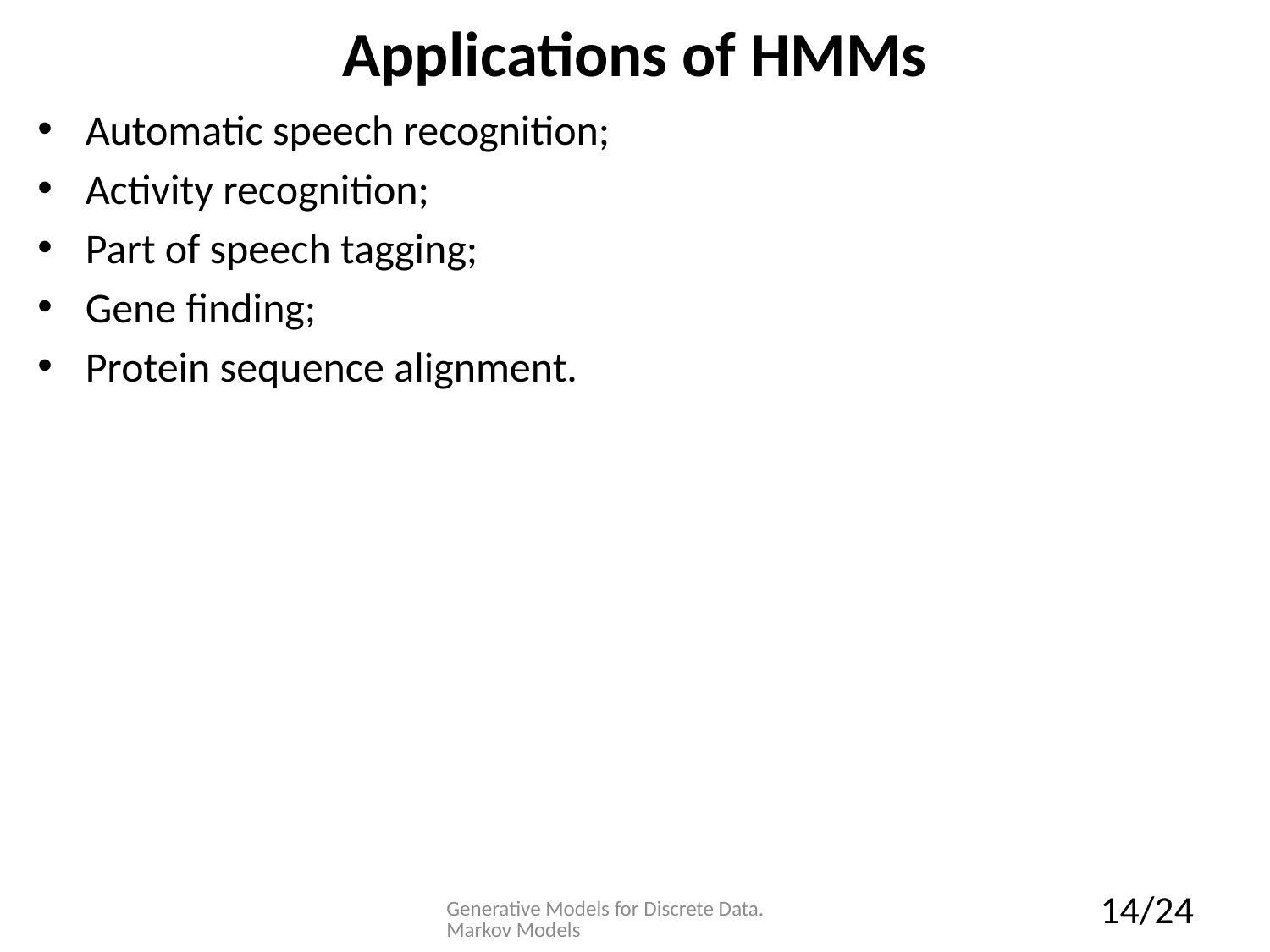

# Applications of HMMs
Automatic speech recognition;
Activity recognition;
Part of speech tagging;
Gene finding;
Protein sequence alignment.
Generative Models for Discrete Data.          Markov Models
14/24